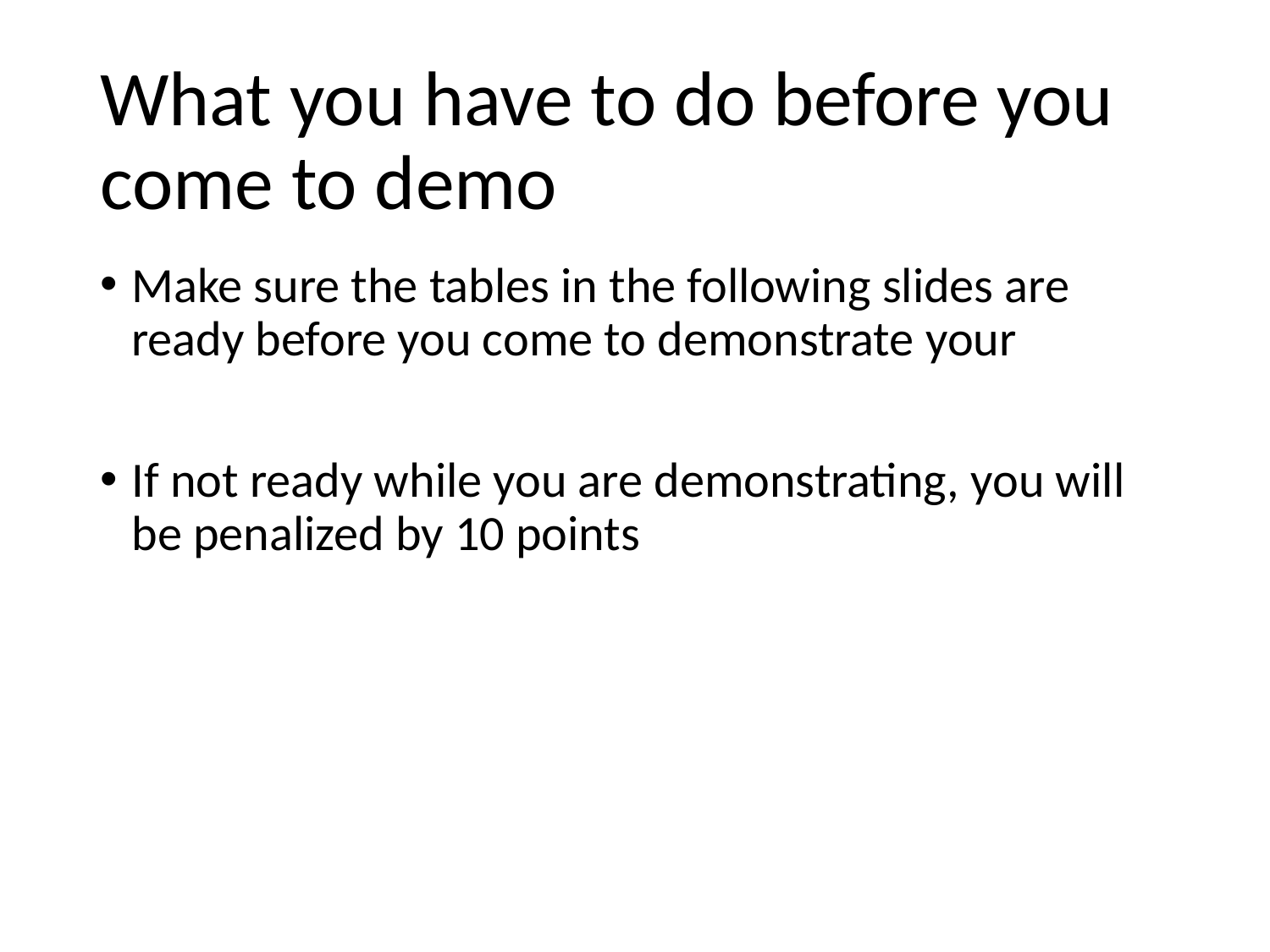

# What you have to do before you come to demo
Make sure the tables in the following slides are ready before you come to demonstrate your

If not ready while you are demonstrating, you will be penalized by 10 points